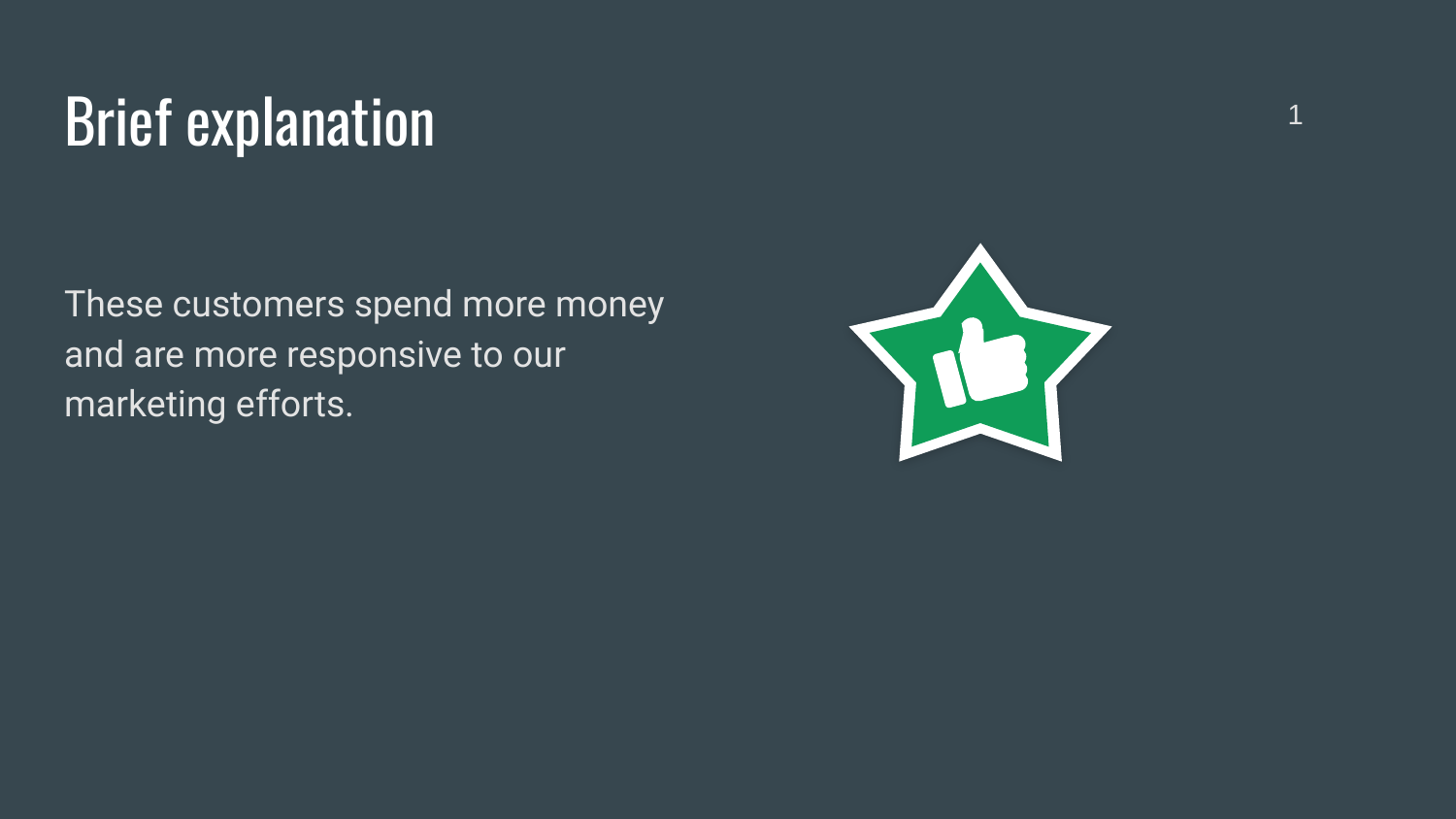

Brief explanation
1

These customers spend more money and are more responsive to our marketing efforts.